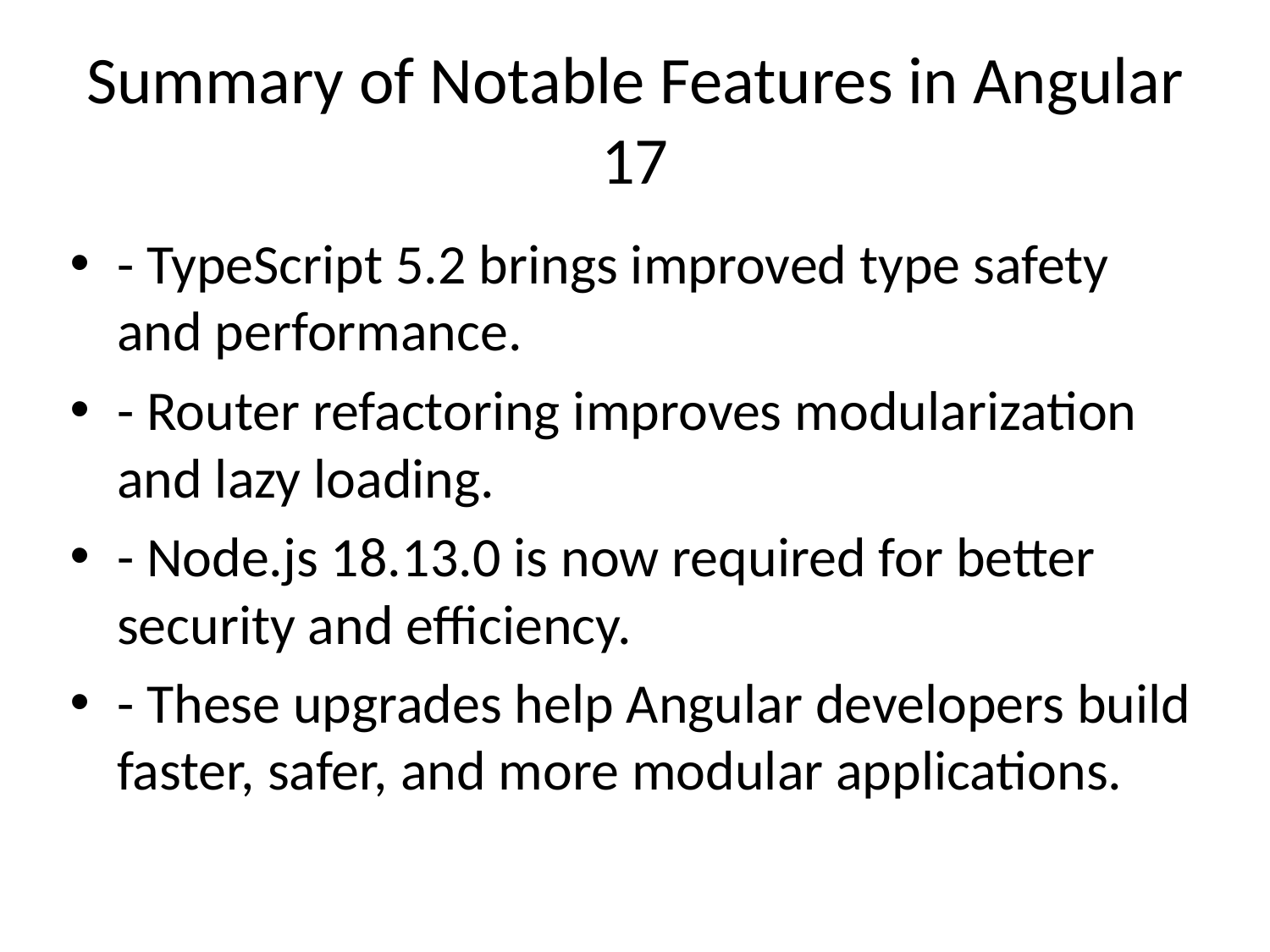

# Summary of Notable Features in Angular 17
- TypeScript 5.2 brings improved type safety and performance.
- Router refactoring improves modularization and lazy loading.
- Node.js 18.13.0 is now required for better security and efficiency.
- These upgrades help Angular developers build faster, safer, and more modular applications.